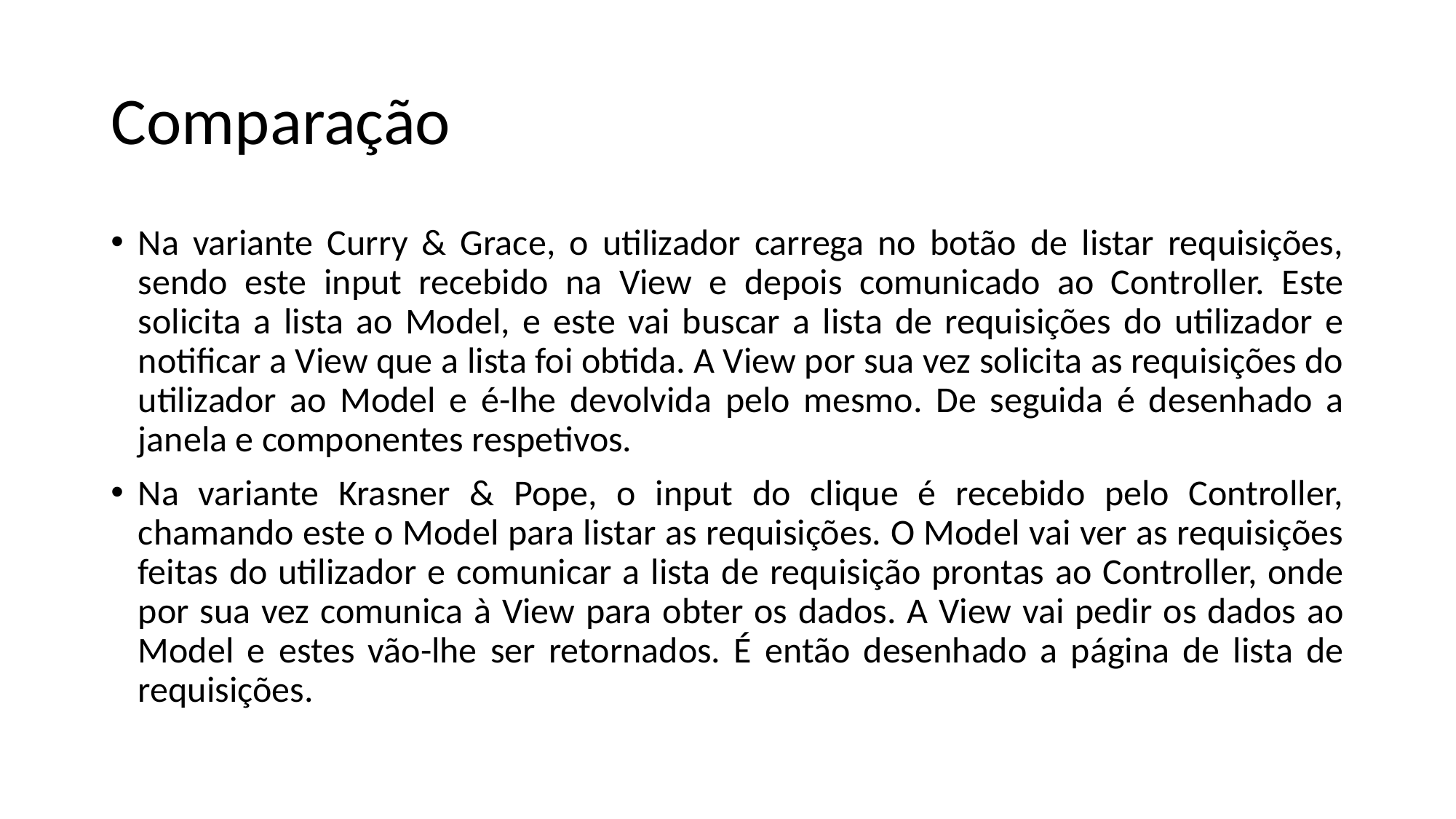

# Comparação
Na variante Curry & Grace, o utilizador carrega no botão de listar requisições, sendo este input recebido na View e depois comunicado ao Controller. Este solicita a lista ao Model, e este vai buscar a lista de requisições do utilizador e notificar a View que a lista foi obtida. A View por sua vez solicita as requisições do utilizador ao Model e é-lhe devolvida pelo mesmo. De seguida é desenhado a janela e componentes respetivos.
Na variante Krasner & Pope, o input do clique é recebido pelo Controller, chamando este o Model para listar as requisições. O Model vai ver as requisições feitas do utilizador e comunicar a lista de requisição prontas ao Controller, onde por sua vez comunica à View para obter os dados. A View vai pedir os dados ao Model e estes vão-lhe ser retornados. É então desenhado a página de lista de requisições.